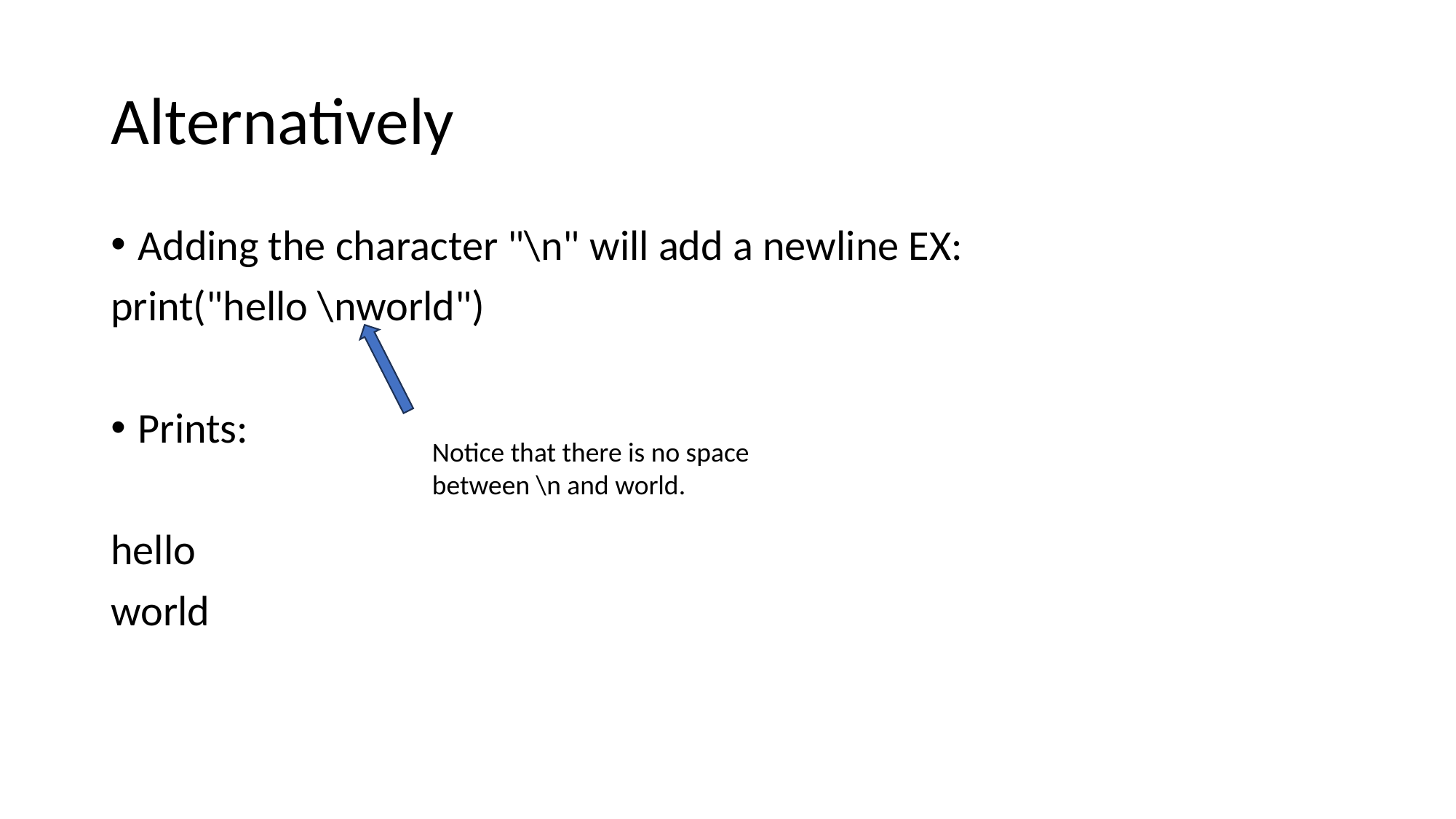

# Alternatively
Adding the character "\n" will add a newline EX:
print("hello \nworld")

Prints:

hello
world

Notice that there is no space between \n and world.